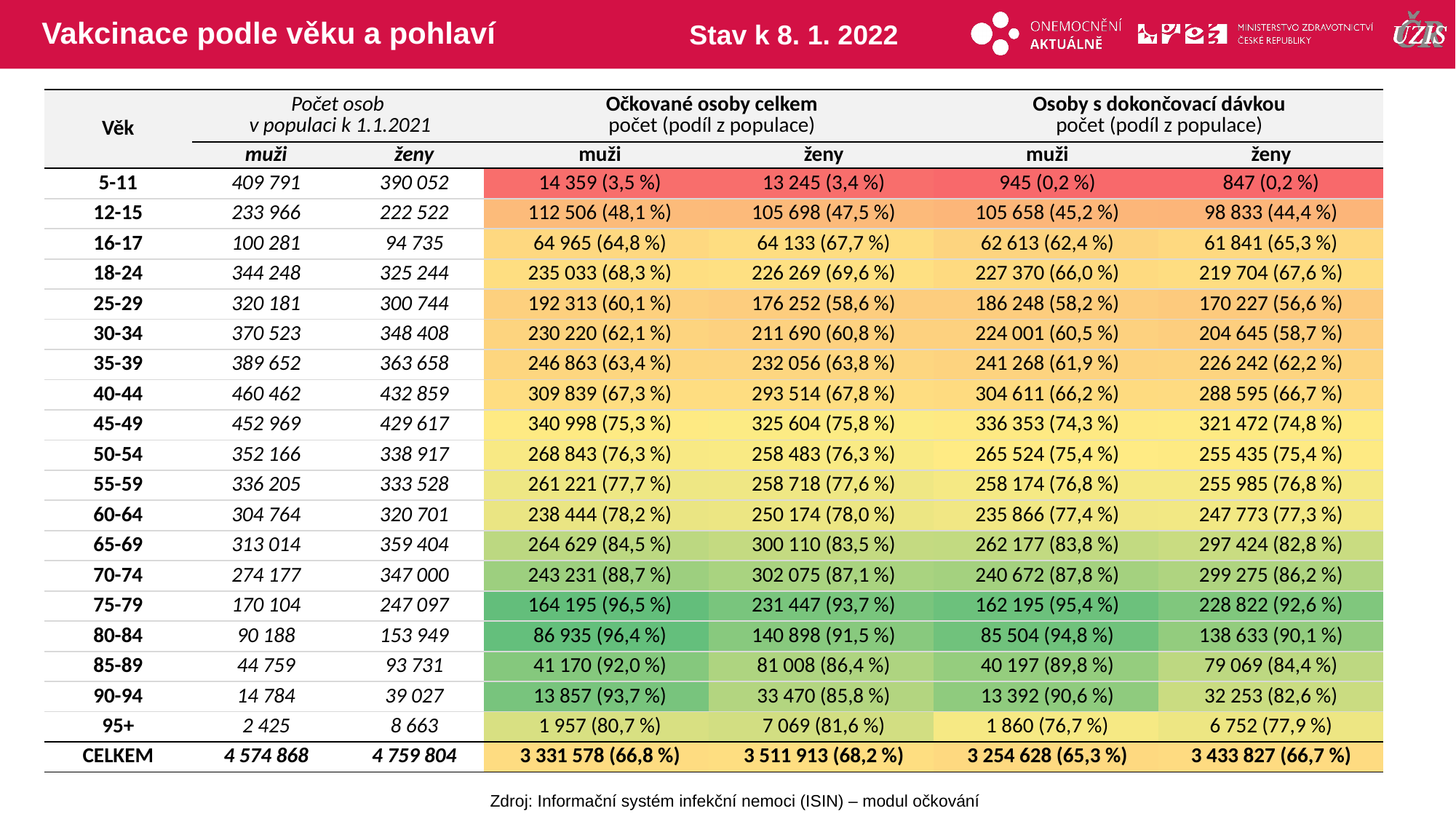

# Vakcinace podle věku a pohlaví
Stav k 8. 1. 2022
| Věk | Počet osob v populaci k 1.1.2021 |  | Očkované osoby celkem počet (podíl z populace) |  | Osoby s dokončovací dávkou počet (podíl z populace) |  |
| --- | --- | --- | --- | --- | --- | --- |
|  | muži | ženy | muži | ženy | muži | ženy |
| 5-11 | 409 791 | 390 052 | 14 359 (3,5 %) | 13 245 (3,4 %) | 945 (0,2 %) | 847 (0,2 %) |
| 12-15 | 233 966 | 222 522 | 112 506 (48,1 %) | 105 698 (47,5 %) | 105 658 (45,2 %) | 98 833 (44,4 %) |
| 16-17 | 100 281 | 94 735 | 64 965 (64,8 %) | 64 133 (67,7 %) | 62 613 (62,4 %) | 61 841 (65,3 %) |
| 18-24 | 344 248 | 325 244 | 235 033 (68,3 %) | 226 269 (69,6 %) | 227 370 (66,0 %) | 219 704 (67,6 %) |
| 25-29 | 320 181 | 300 744 | 192 313 (60,1 %) | 176 252 (58,6 %) | 186 248 (58,2 %) | 170 227 (56,6 %) |
| 30-34 | 370 523 | 348 408 | 230 220 (62,1 %) | 211 690 (60,8 %) | 224 001 (60,5 %) | 204 645 (58,7 %) |
| 35-39 | 389 652 | 363 658 | 246 863 (63,4 %) | 232 056 (63,8 %) | 241 268 (61,9 %) | 226 242 (62,2 %) |
| 40-44 | 460 462 | 432 859 | 309 839 (67,3 %) | 293 514 (67,8 %) | 304 611 (66,2 %) | 288 595 (66,7 %) |
| 45-49 | 452 969 | 429 617 | 340 998 (75,3 %) | 325 604 (75,8 %) | 336 353 (74,3 %) | 321 472 (74,8 %) |
| 50-54 | 352 166 | 338 917 | 268 843 (76,3 %) | 258 483 (76,3 %) | 265 524 (75,4 %) | 255 435 (75,4 %) |
| 55-59 | 336 205 | 333 528 | 261 221 (77,7 %) | 258 718 (77,6 %) | 258 174 (76,8 %) | 255 985 (76,8 %) |
| 60-64 | 304 764 | 320 701 | 238 444 (78,2 %) | 250 174 (78,0 %) | 235 866 (77,4 %) | 247 773 (77,3 %) |
| 65-69 | 313 014 | 359 404 | 264 629 (84,5 %) | 300 110 (83,5 %) | 262 177 (83,8 %) | 297 424 (82,8 %) |
| 70-74 | 274 177 | 347 000 | 243 231 (88,7 %) | 302 075 (87,1 %) | 240 672 (87,8 %) | 299 275 (86,2 %) |
| 75-79 | 170 104 | 247 097 | 164 195 (96,5 %) | 231 447 (93,7 %) | 162 195 (95,4 %) | 228 822 (92,6 %) |
| 80-84 | 90 188 | 153 949 | 86 935 (96,4 %) | 140 898 (91,5 %) | 85 504 (94,8 %) | 138 633 (90,1 %) |
| 85-89 | 44 759 | 93 731 | 41 170 (92,0 %) | 81 008 (86,4 %) | 40 197 (89,8 %) | 79 069 (84,4 %) |
| 90-94 | 14 784 | 39 027 | 13 857 (93,7 %) | 33 470 (85,8 %) | 13 392 (90,6 %) | 32 253 (82,6 %) |
| 95+ | 2 425 | 8 663 | 1 957 (80,7 %) | 7 069 (81,6 %) | 1 860 (76,7 %) | 6 752 (77,9 %) |
| CELKEM | 4 574 868 | 4 759 804 | 3 331 578 (66,8 %) | 3 511 913 (68,2 %) | 3 254 628 (65,3 %) | 3 433 827 (66,7 %) |
|  |  |  |  |
| --- | --- | --- | --- |
|  |  |  |  |
|  |  |  |  |
|  |  |  |  |
|  |  |  |  |
|  |  |  |  |
|  |  |  |  |
|  |  |  |  |
|  |  |  |  |
|  |  |  |  |
|  |  |  |  |
|  |  |  |  |
|  |  |  |  |
|  |  |  |  |
|  |  |  |  |
|  |  |  |  |
|  |  |  |  |
|  |  |  |  |
|  |  |  |  |
|  |  |  |  |
Zdroj: Informační systém infekční nemoci (ISIN) – modul očkování